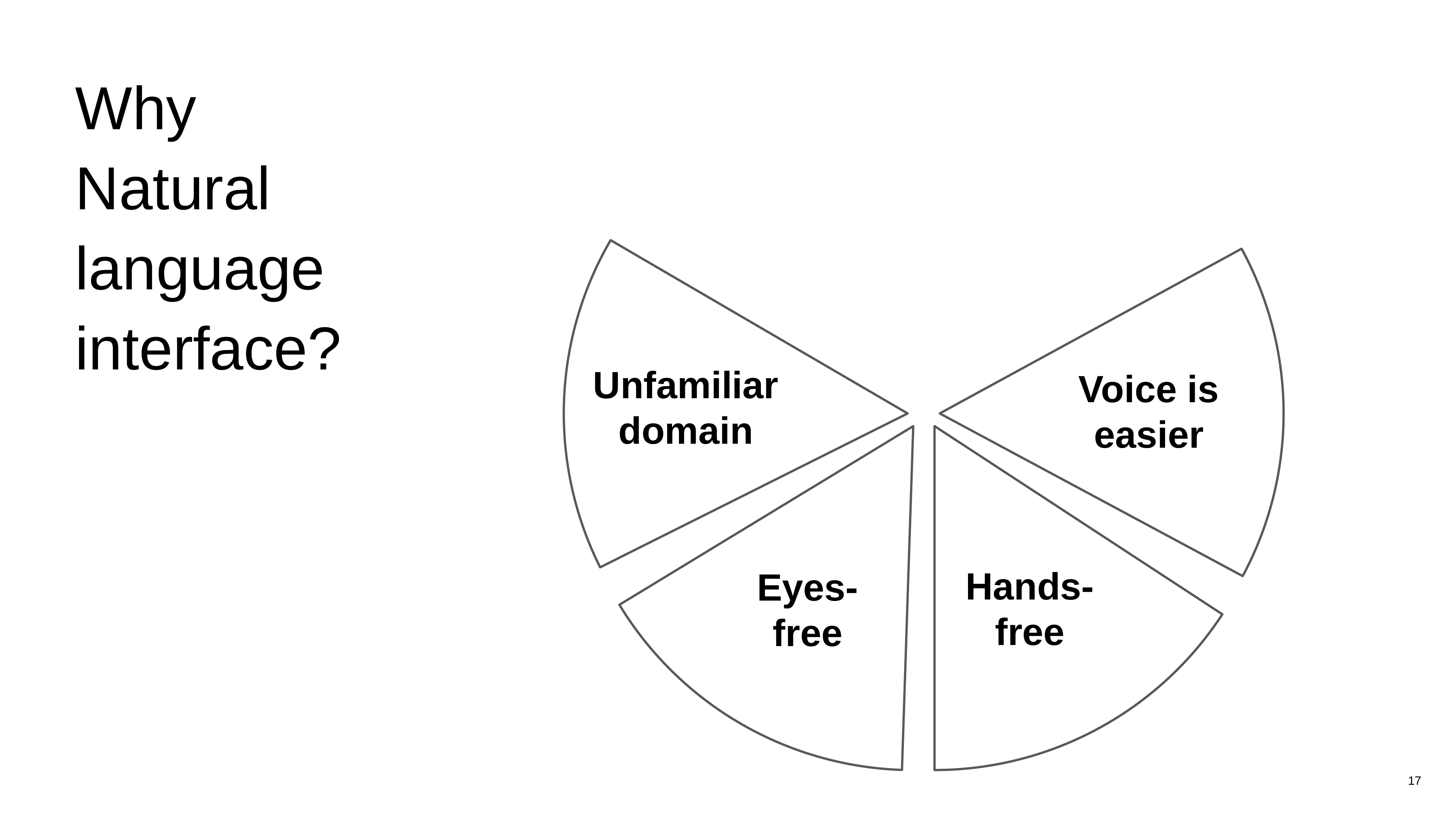

# Why Natural language interface?

Unfamiliar domain
Voice is easier
Hands-free
Eyes-free
17